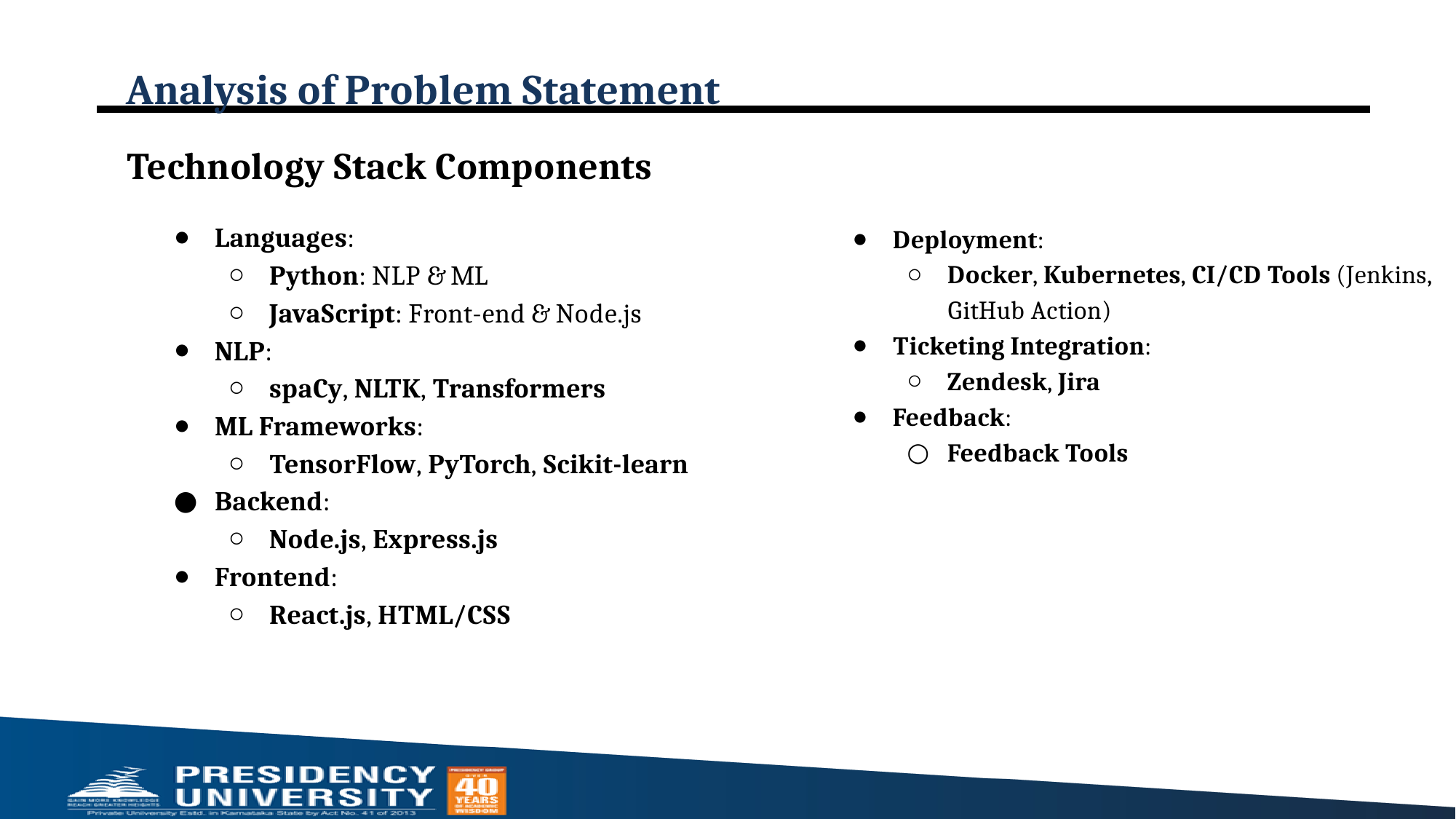

# Analysis of Problem Statement
Technology Stack Components

Deployment:
Docker, Kubernetes, CI/CD Tools (Jenkins, GitHub Action)
Ticketing Integration:
Zendesk, Jira
Feedback:
Feedback Tools

Languages:
Python: NLP & ML
JavaScript: Front-end & Node.js
NLP:
spaCy, NLTK, Transformers
ML Frameworks:
TensorFlow, PyTorch, Scikit-learn
Backend:
Node.js, Express.js
Frontend:
React.js, HTML/CSS